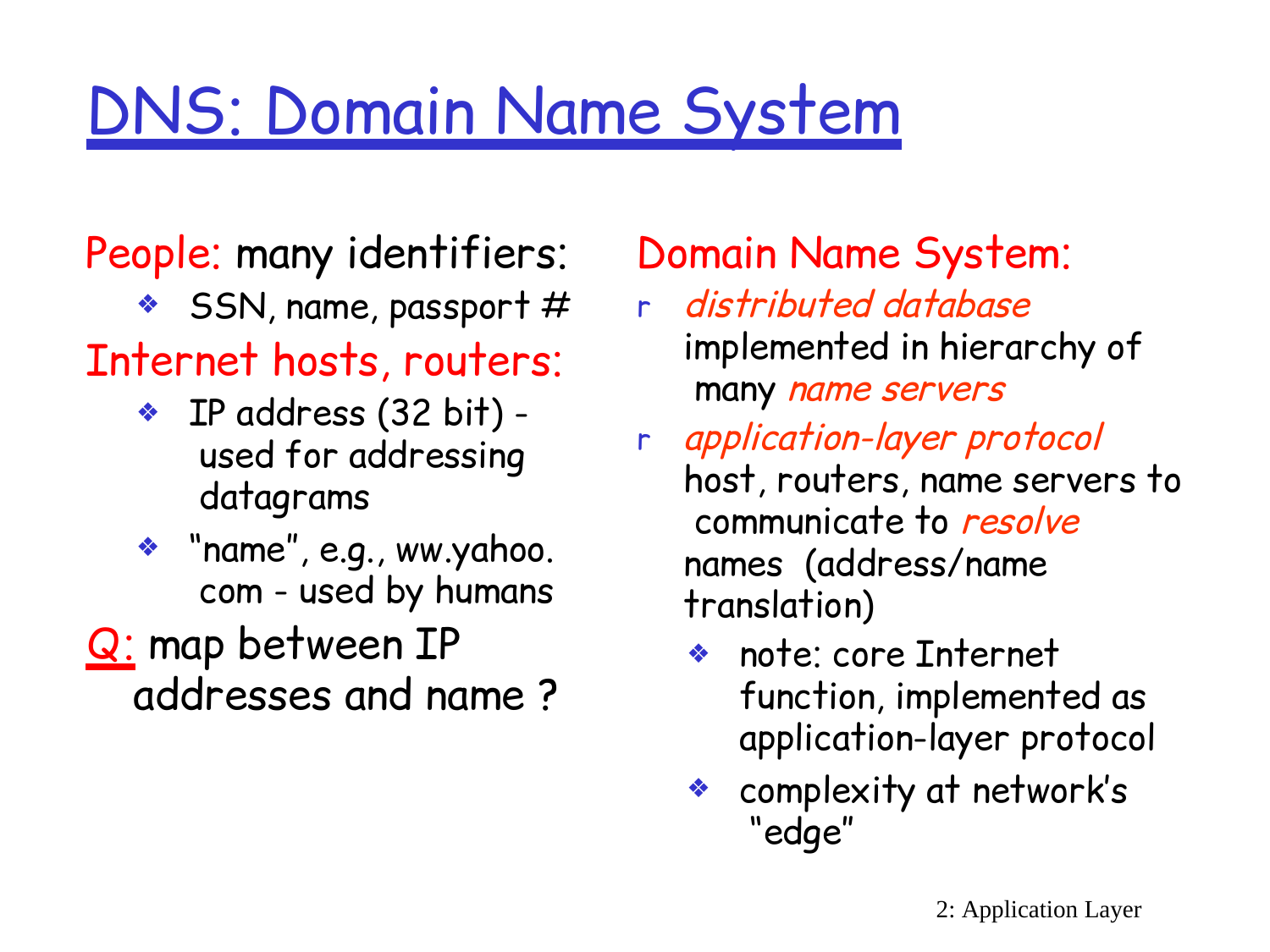

# DNS: Domain Name System
People: many identifiers:
SSN, name, passport #
Internet hosts, routers:
IP address (32 bit) -  used for addressing  datagrams
“name”, e.g., ww.yahoo.  com - used by humans
Q: map between IP  addresses and name ?
Domain Name System:
r	distributed database  implemented in hierarchy of  many name servers
r	application-layer protocol  host, routers, name servers to  communicate to resolve names  (address/name translation)
note: core Internet  function, implemented as  application-layer protocol
complexity at network’s  “edge”
2: Application Layer